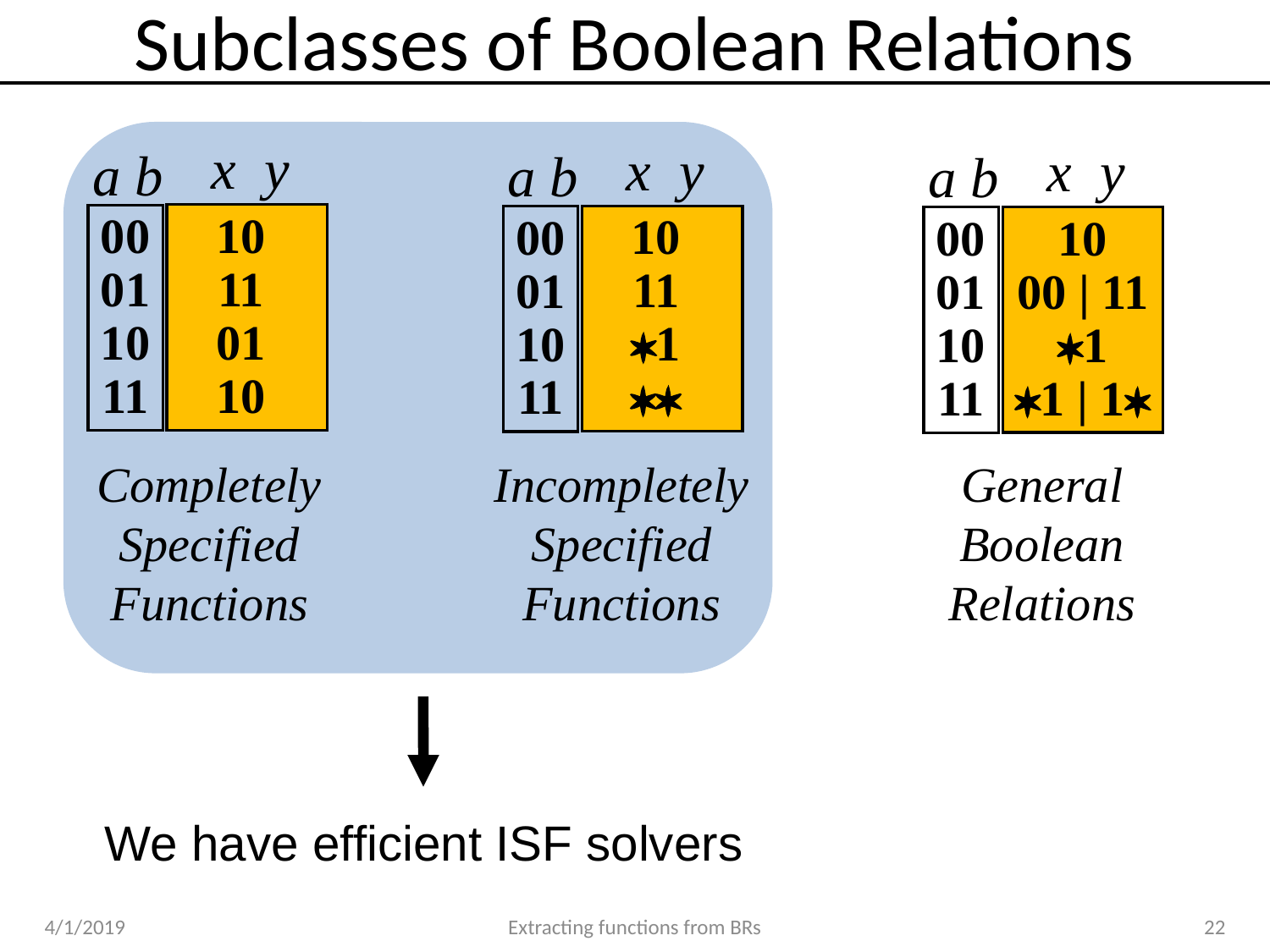

# Subclasses of Boolean Relations

We have efficient ISF solvers
x  y
a b
10
11
01
   10
00
01
10
11
Completely
Specified
Functions
x  y
a b
   10
11
∗1
∗∗
00
01
10
11
Incompletely
Specified
Functions
x  y
a b
10
00 | 11
∗1
∗1 | 1∗
00
01
10
11
General
Boolean
Relations
4/1/2019
Extracting functions from BRs
22